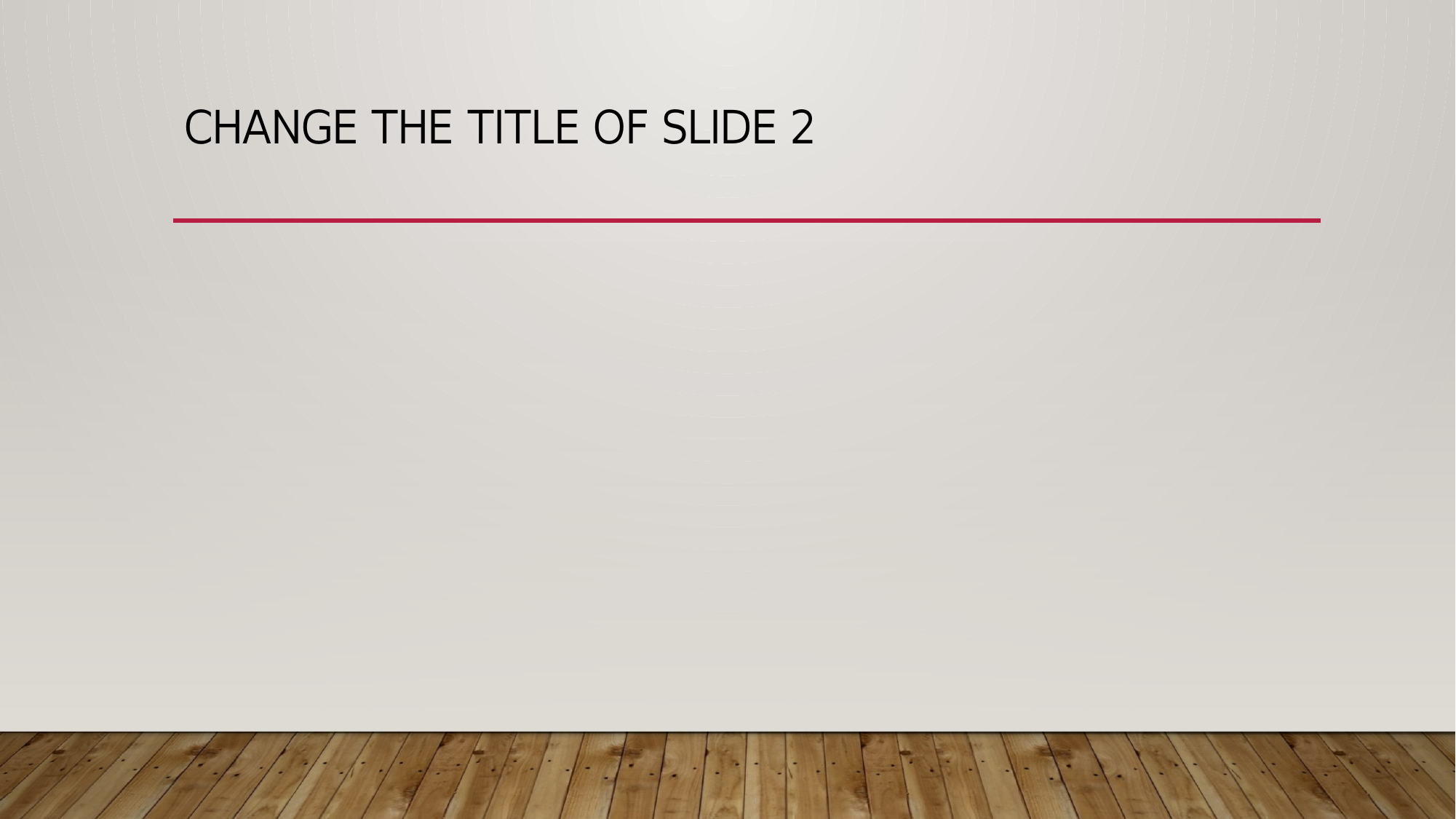

# Change the title of Slide 2